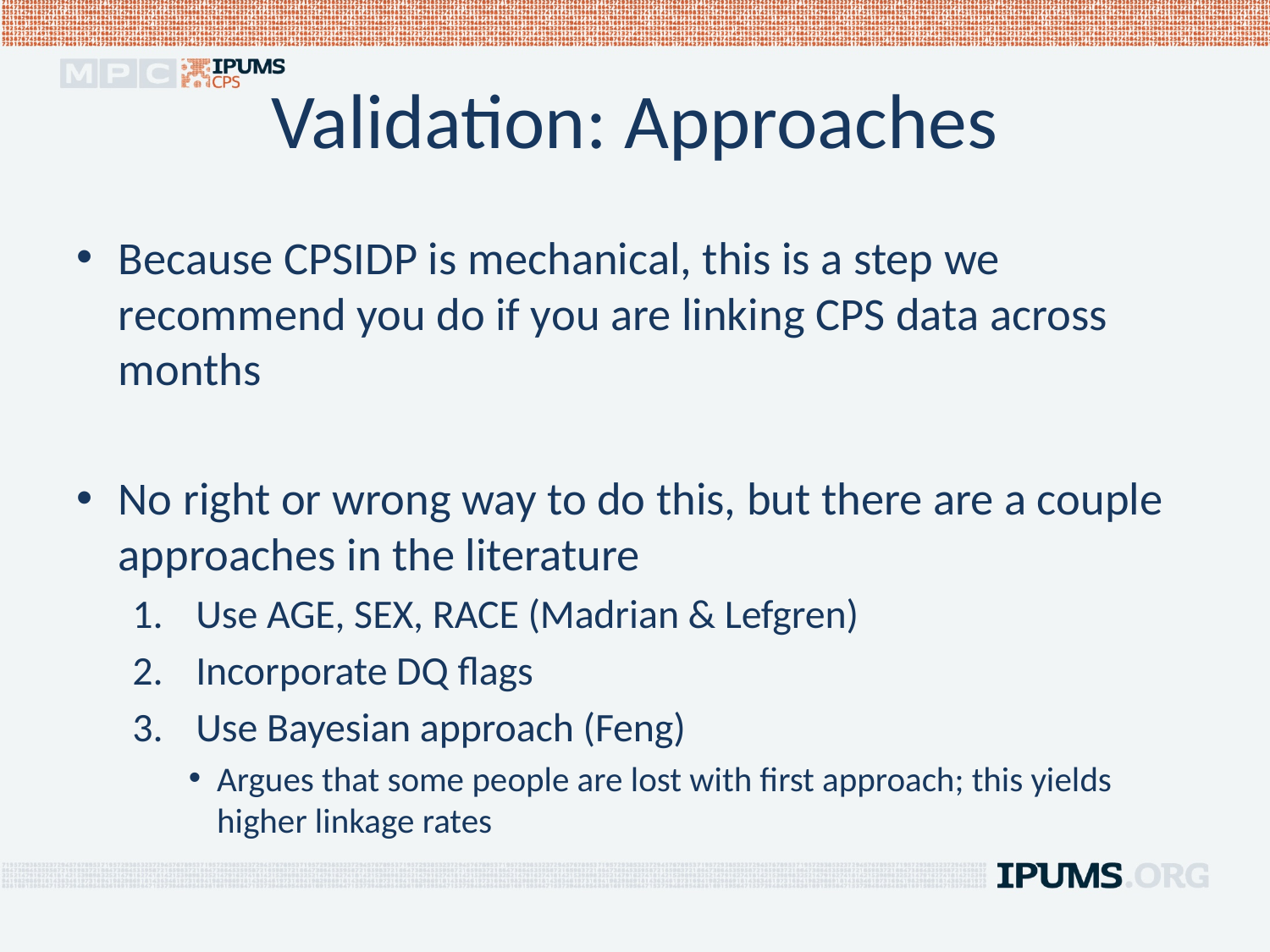

# Validation: Approaches
Because CPSIDP is mechanical, this is a step we recommend you do if you are linking CPS data across months

No right or wrong way to do this, but there are a couple approaches in the literature
Use AGE, SEX, RACE (Madrian & Lefgren)
Incorporate DQ flags
Use Bayesian approach (Feng)
Argues that some people are lost with first approach; this yields higher linkage rates